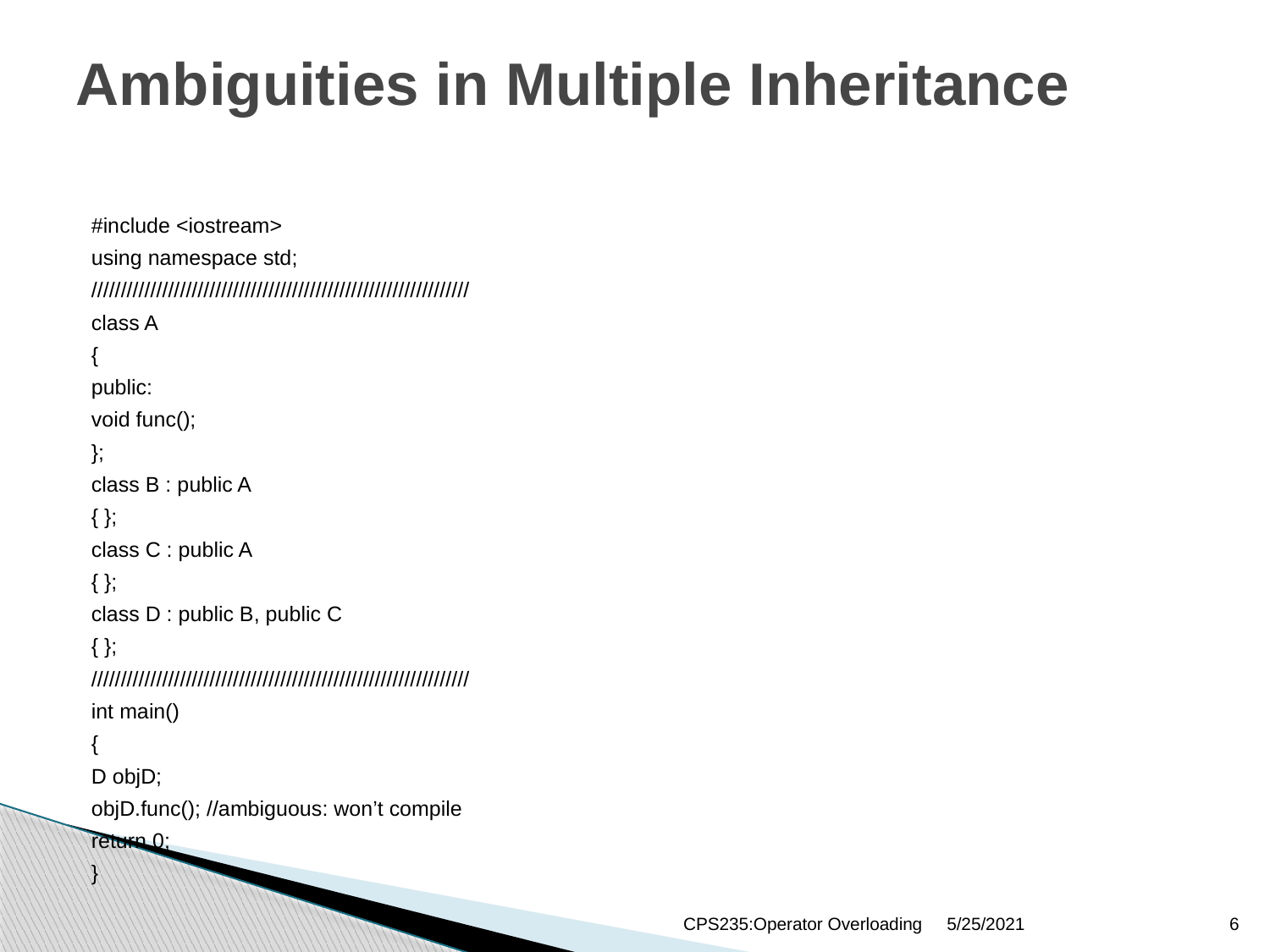

# Ambiguities in Multiple Inheritance
#include <iostream>
using namespace std;
////////////////////////////////////////////////////////////////
class A
{
public:
void func();
};
class B : public A
{ };
class C : public A
{ };
class D : public B, public C
{ };
////////////////////////////////////////////////////////////////
int main()
{
D objD;
objD.func(); //ambiguous: won’t compile
return 0;
}
CPS235:Operator Overloading
5/25/2021
6